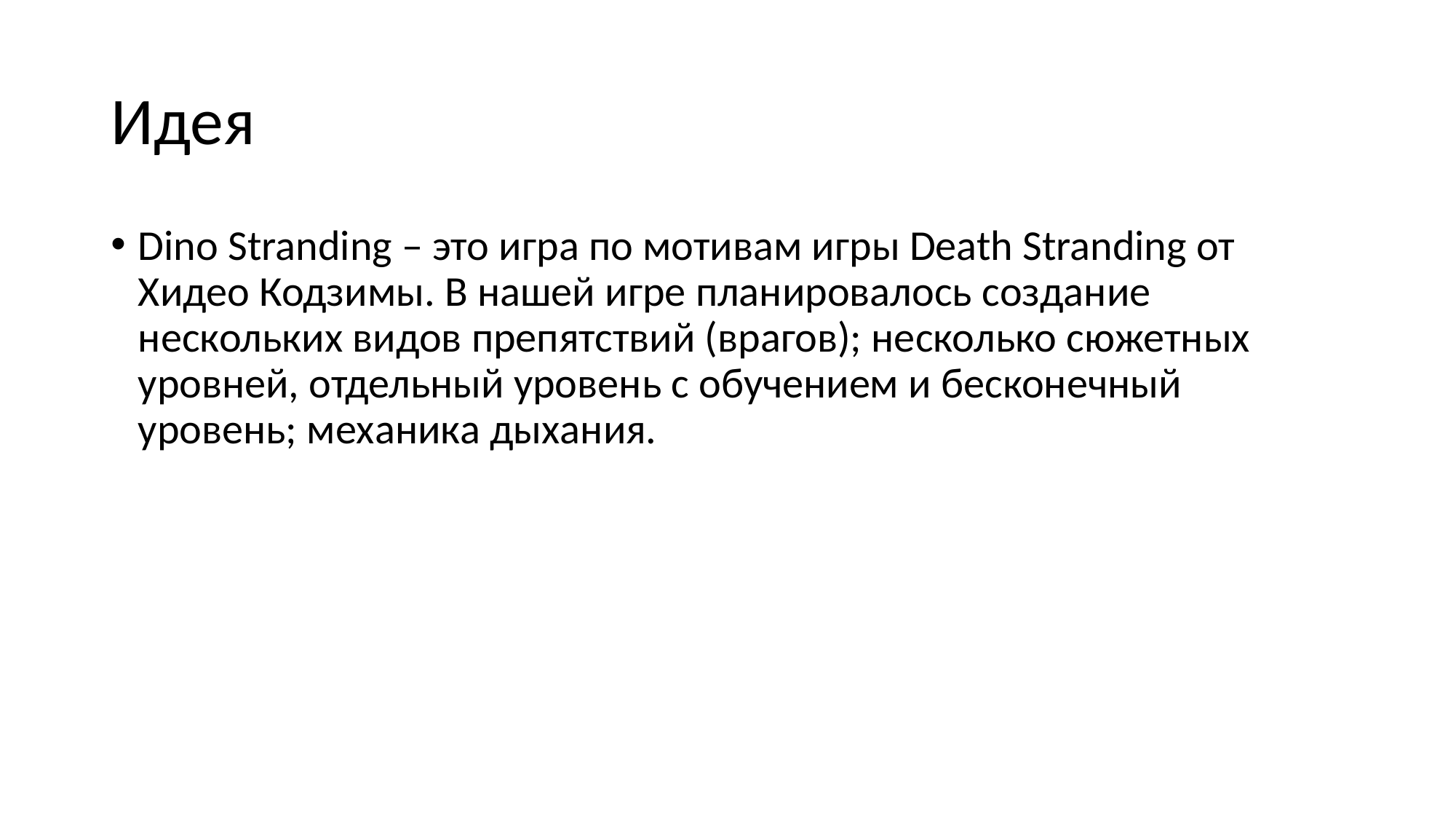

# Идея
Dino Stranding – это игра по мотивам игры Death Stranding от Хидео Кодзимы. В нашей игре планировалось создание нескольких видов препятствий (врагов); несколько сюжетных уровней, отдельный уровень с обучением и бесконечный уровень; механика дыхания.